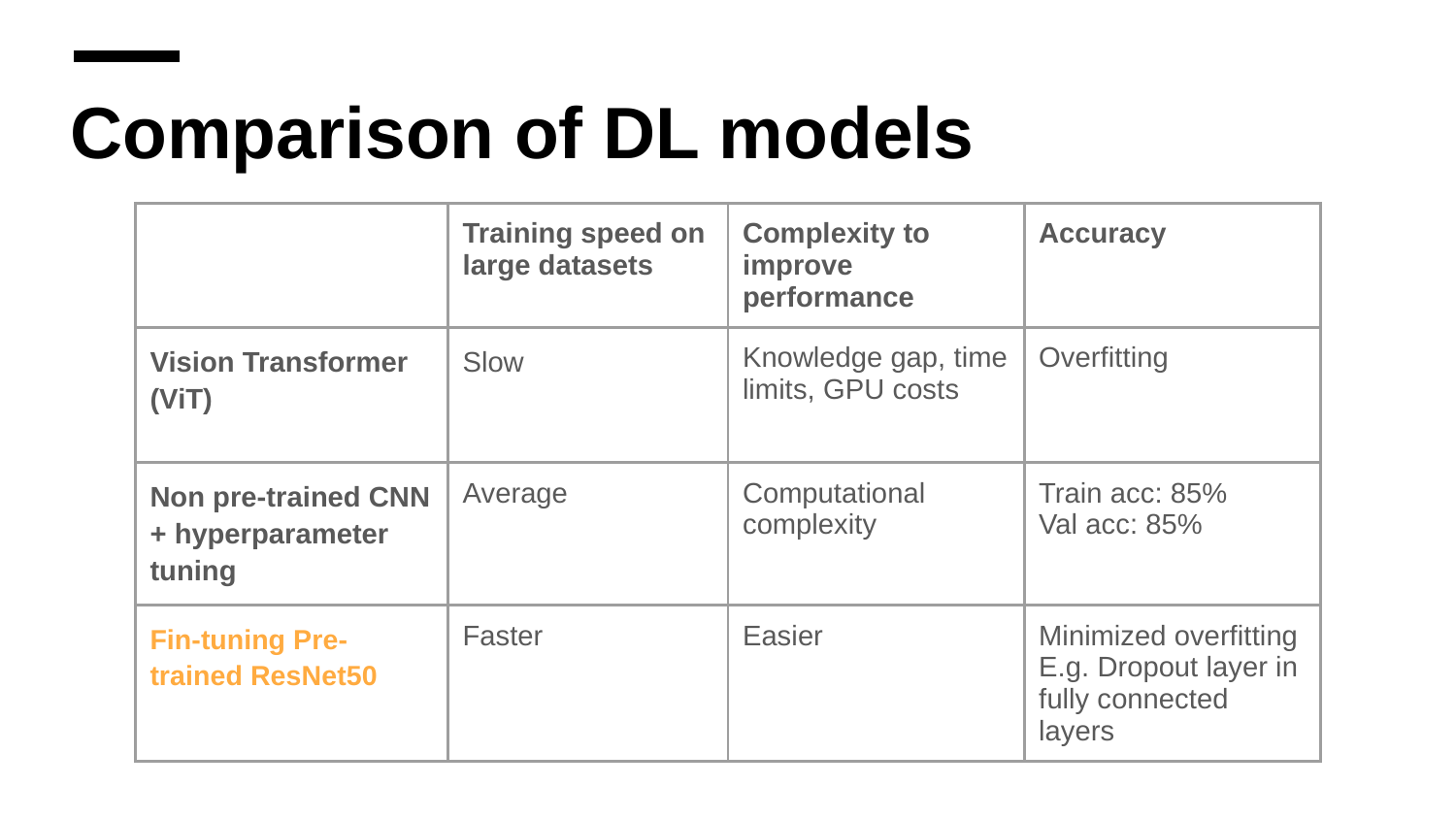

# Comparison of DL models

|  | Training speed on large datasets | Complexity to improve performance | Accuracy |
| --- | --- | --- | --- |
| Vision Transformer (ViT) | Slow | Knowledge gap, time limits, GPU costs | Overfitting |
| Non pre-trained CNN + hyperparameter tuning | Average | Computational complexity | Train acc: 85% Val acc: 85% |
| Fin-tuning Pre-trained ResNet50 | Faster | Easier | Minimized overfitting E.g. Dropout layer in fully connected layers |